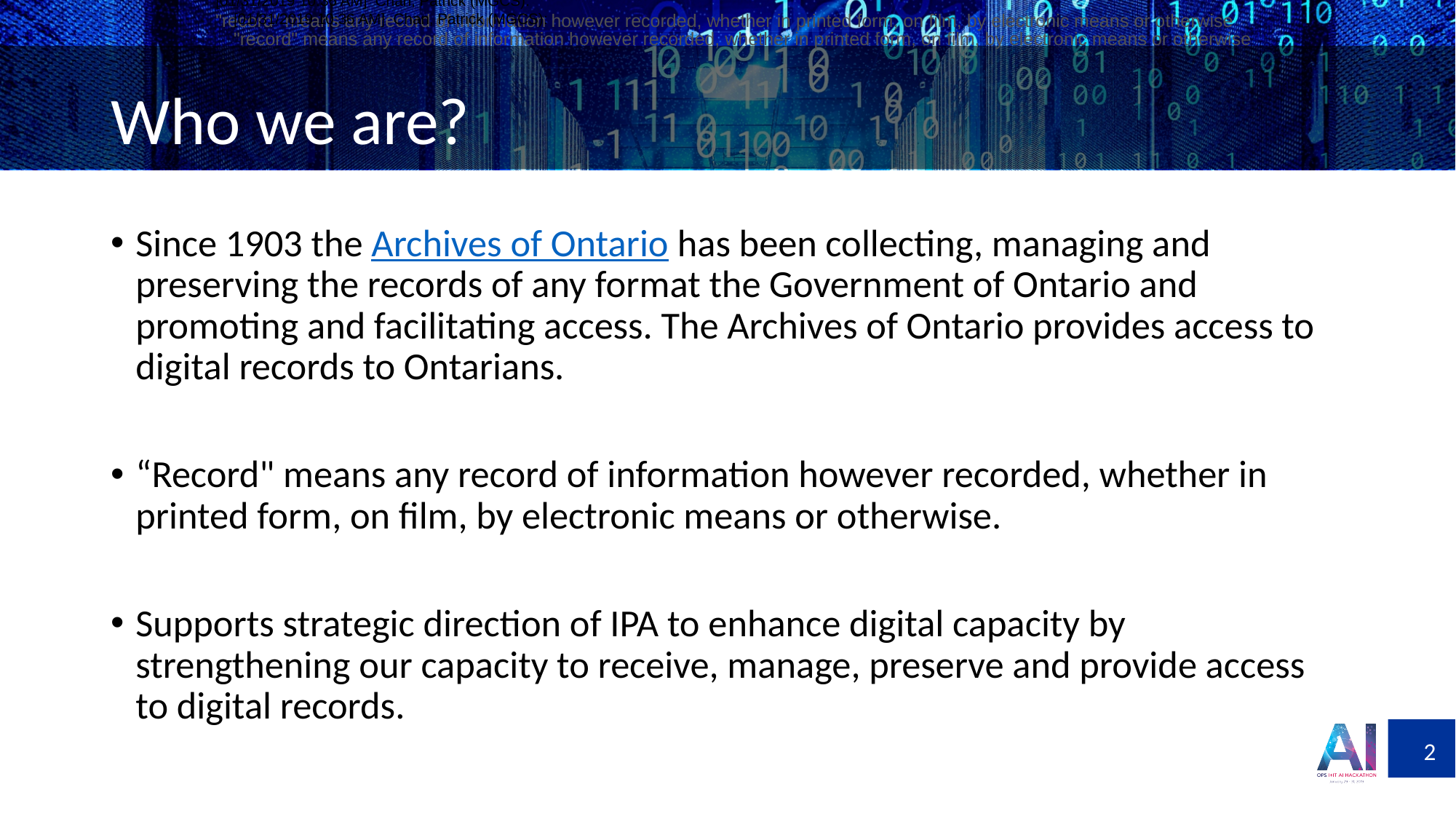

[‎01/‎31/‎2019 10:36 AM]  Chan, Patrick (MGCS):
"record" means any record of information however recorded, whether in printed form, on film, by electronic means or otherwise

[‎01/‎31/‎2019 10:36 AM]  Chan, Patrick (MGCS):
"record" means any record of information however recorded, whether in printed form, on film, by electronic means or otherwise

# Who we are?
Since 1903 the Archives of Ontario has been collecting, managing and preserving the records of any format the Government of Ontario and promoting and facilitating access. The Archives of Ontario provides access to digital records to Ontarians.

“Record" means any record of information however recorded, whether in printed form, on film, by electronic means or otherwise.

Supports strategic direction of IPA to enhance digital capacity by strengthening our capacity to receive, manage, preserve and provide access to digital records.

2